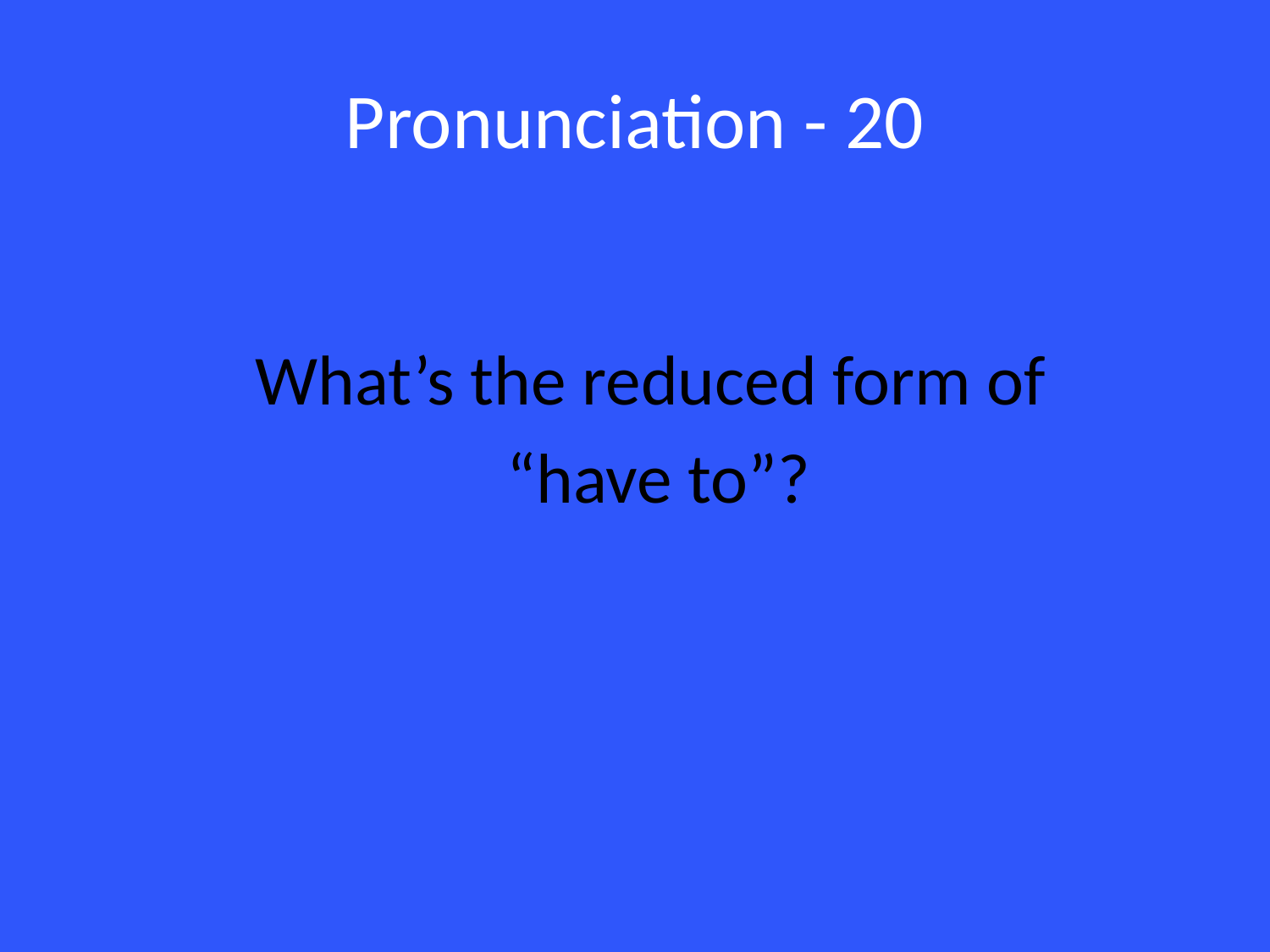

# Pronunciation - 20
What’s the reduced form of
 “have to”?